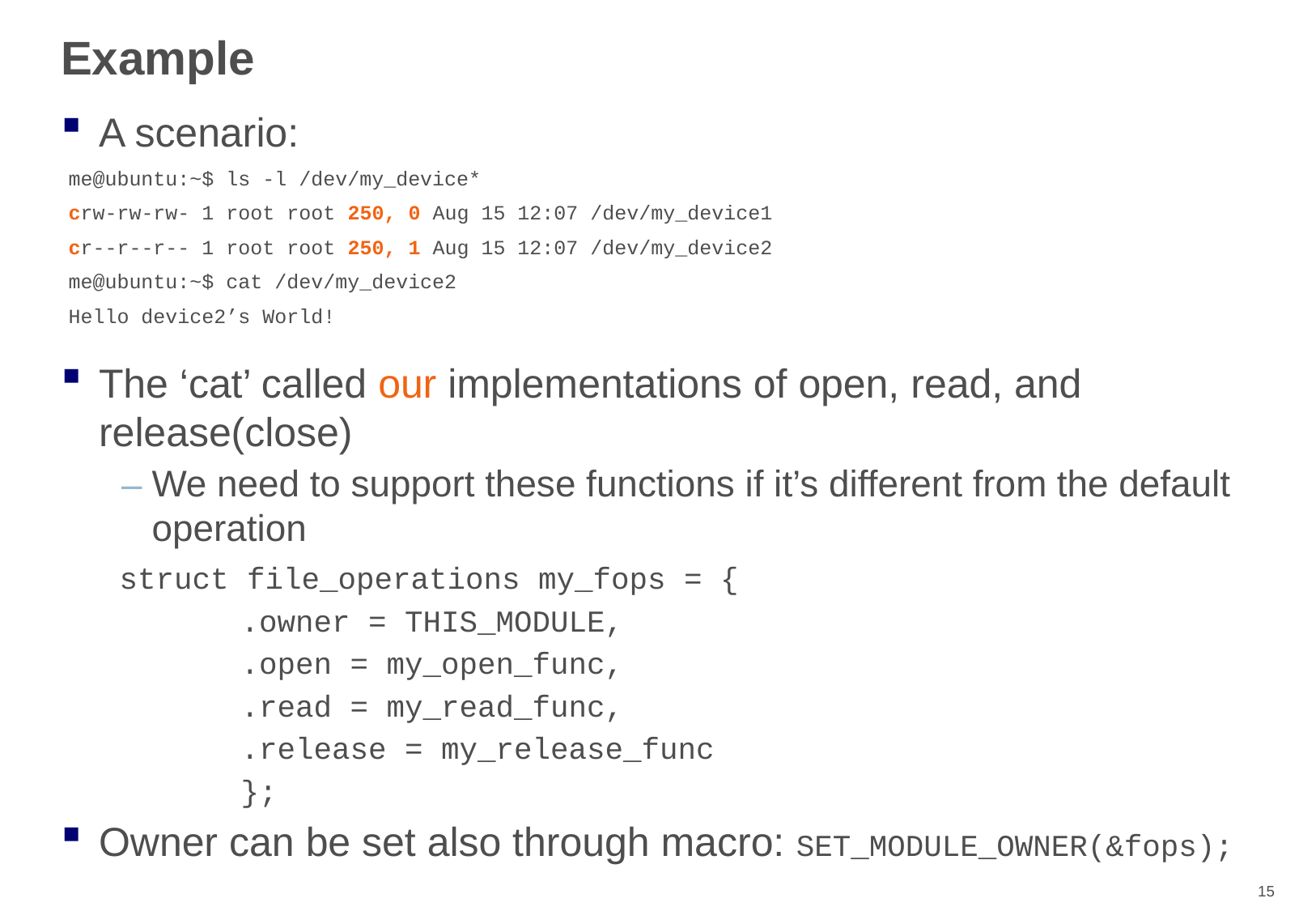

# Example
A scenario:
me@ubuntu:~$ ls -l /dev/my_device*
crw-rw-rw- 1 root root 250, 0 Aug 15 12:07 /dev/my_device1
cr--r--r-- 1 root root 250, 1 Aug 15 12:07 /dev/my_device2
me@ubuntu:~$ cat /dev/my_device2
Hello device2’s World!
The ‘cat’ called our implementations of open, read, and release(close)
We need to support these functions if it’s different from the default operation

Owner can be set also through macro: SET_MODULE_OWNER(&fops);
struct file_operations my_fops = {
	.owner = THIS_MODULE,
	.open = my_open_func,
	.read = my_read_func,
	.release = my_release_func
	};